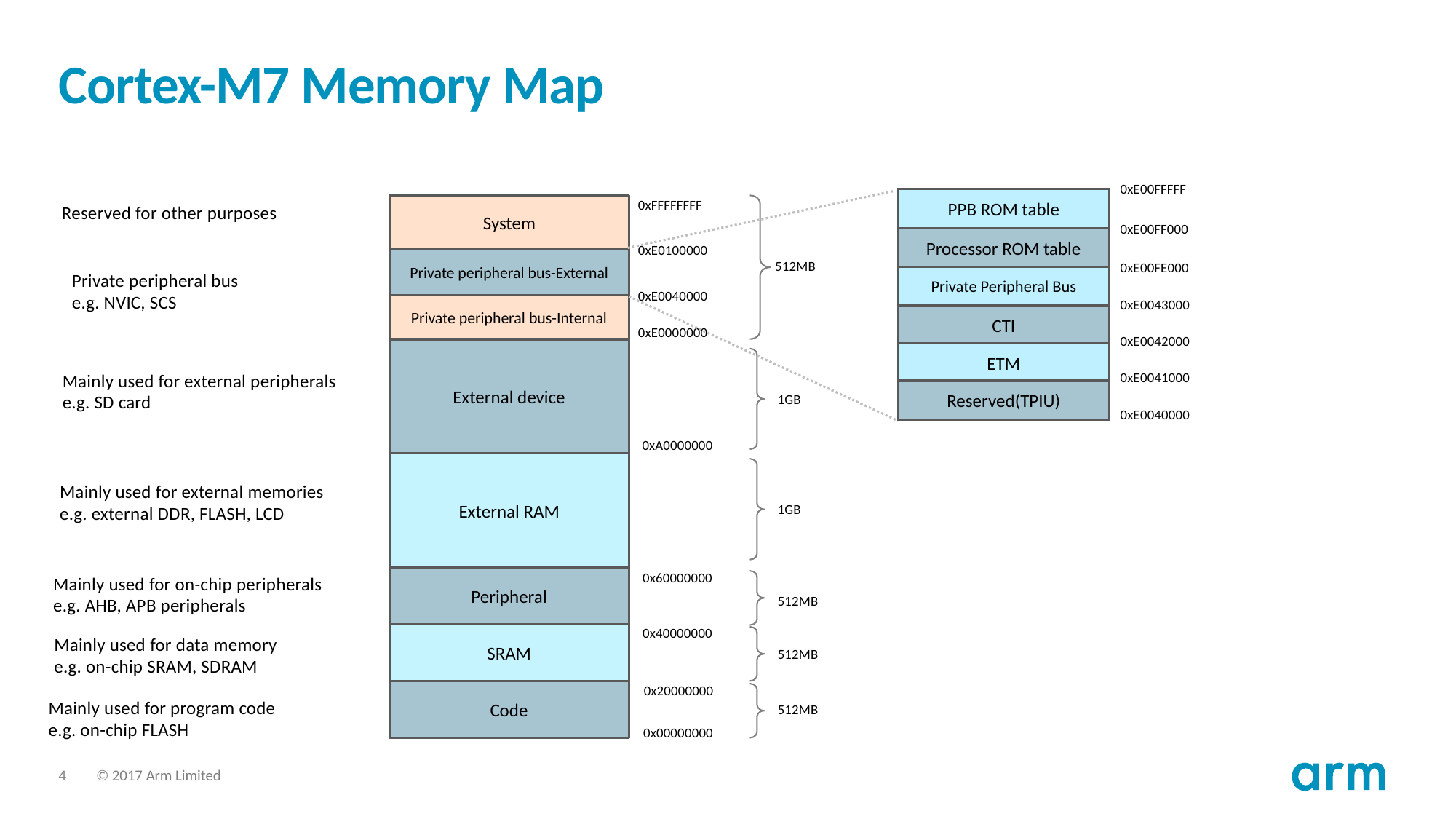

# Cortex-M7 Memory Map
0xE00FFFFF

PPB ROM table
0xFFFFFFFF
System

Reserved for other purposes
0xE0100000
Private peripheral bus-External
Private peripheral bus
e.g. NVIC, SCS
0xE0040000
Private peripheral bus-Internal
0xE0000000
External device
Mainly used for external peripherals
e.g. SD card
0xA0000000
External RAM

0x40000000

0x20000000

Mainly used for external memories
e.g. external DDR, FLASH, LCD
0x60000000
Mainly used for on-chip peripherals
e.g. AHB, APB peripherals
Peripheral
SRAM
Mainly used for data memory
e.g. on-chip SRAM, SDRAM
Code
Mainly used for program code
e.g. on-chip FLASH
0x00000000
0xE00FF000

Processor ROM table
512MB
0xE00FE000

Private Peripheral Bus
0xE0043000

CTI
0xE0042000

ETM

1GB
1GB
512MB
512MB
0xE0041000

Reserved(TPIU)
0xE0040000
512MB